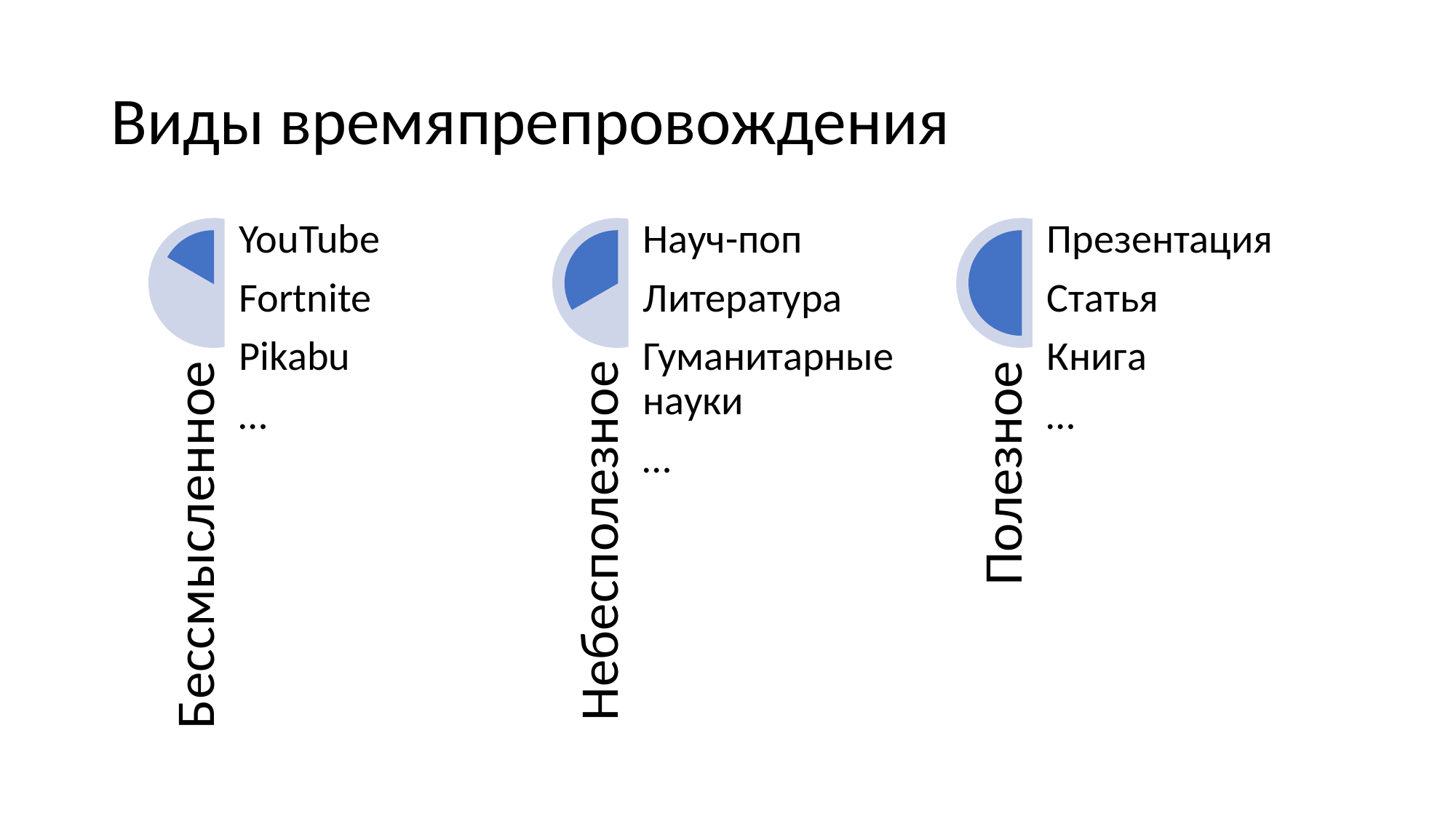

# Виды времяпрепровождения
Бессмысленное
YouTube
Fortnite
Pikabu
…
Небесполезное
Науч-поп
Литература
Гуманитарные науки
…
Полезное
Презентация
Статья
Книга
…